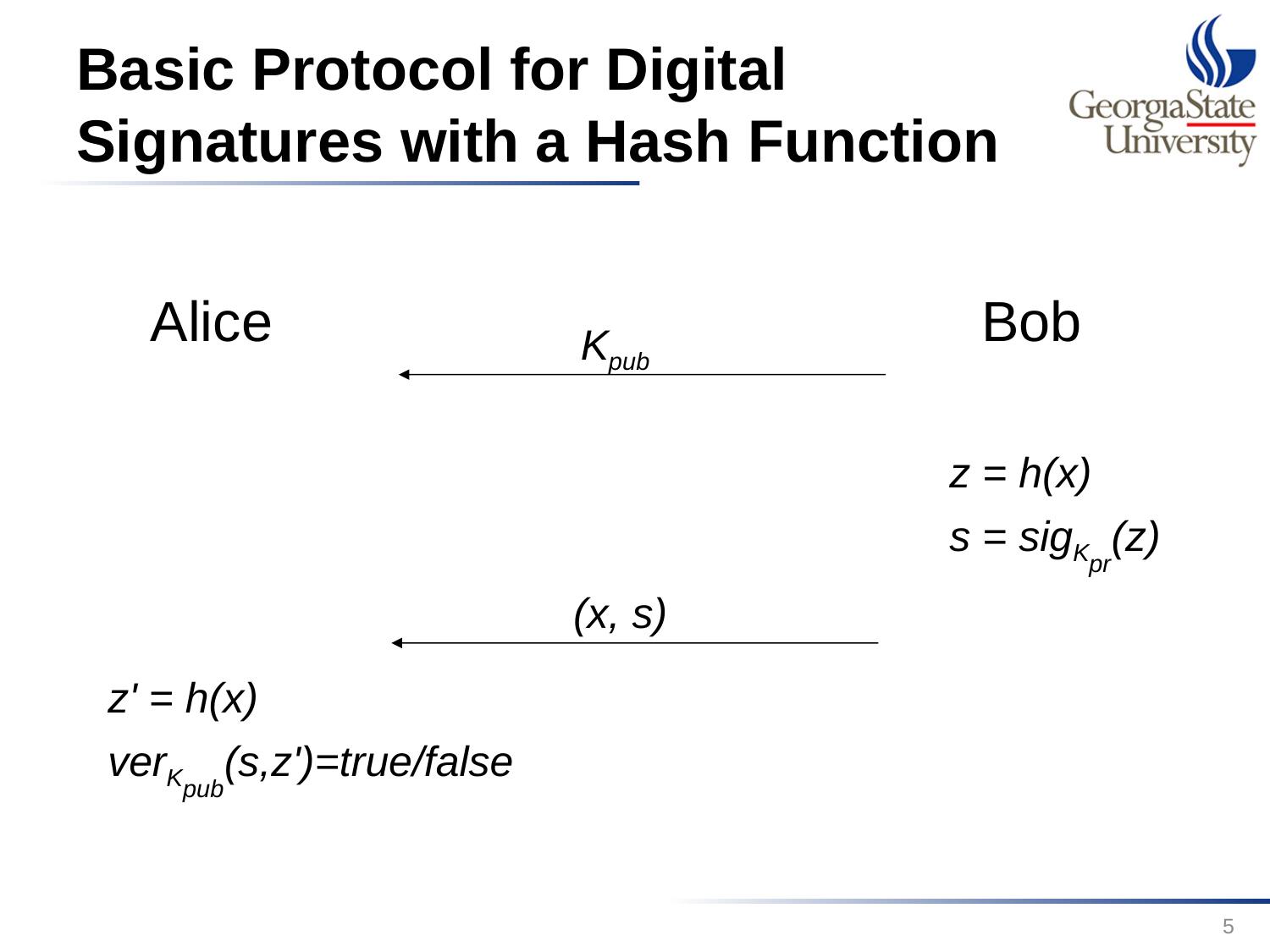

# Basic Protocol for Digital Signatures with a Hash Function
Alice
Bob
Kpub

z = h(x)
s = sigKpr(z)
(x, s)

z' = h(x)
verKpub(s,z')=true/false
5